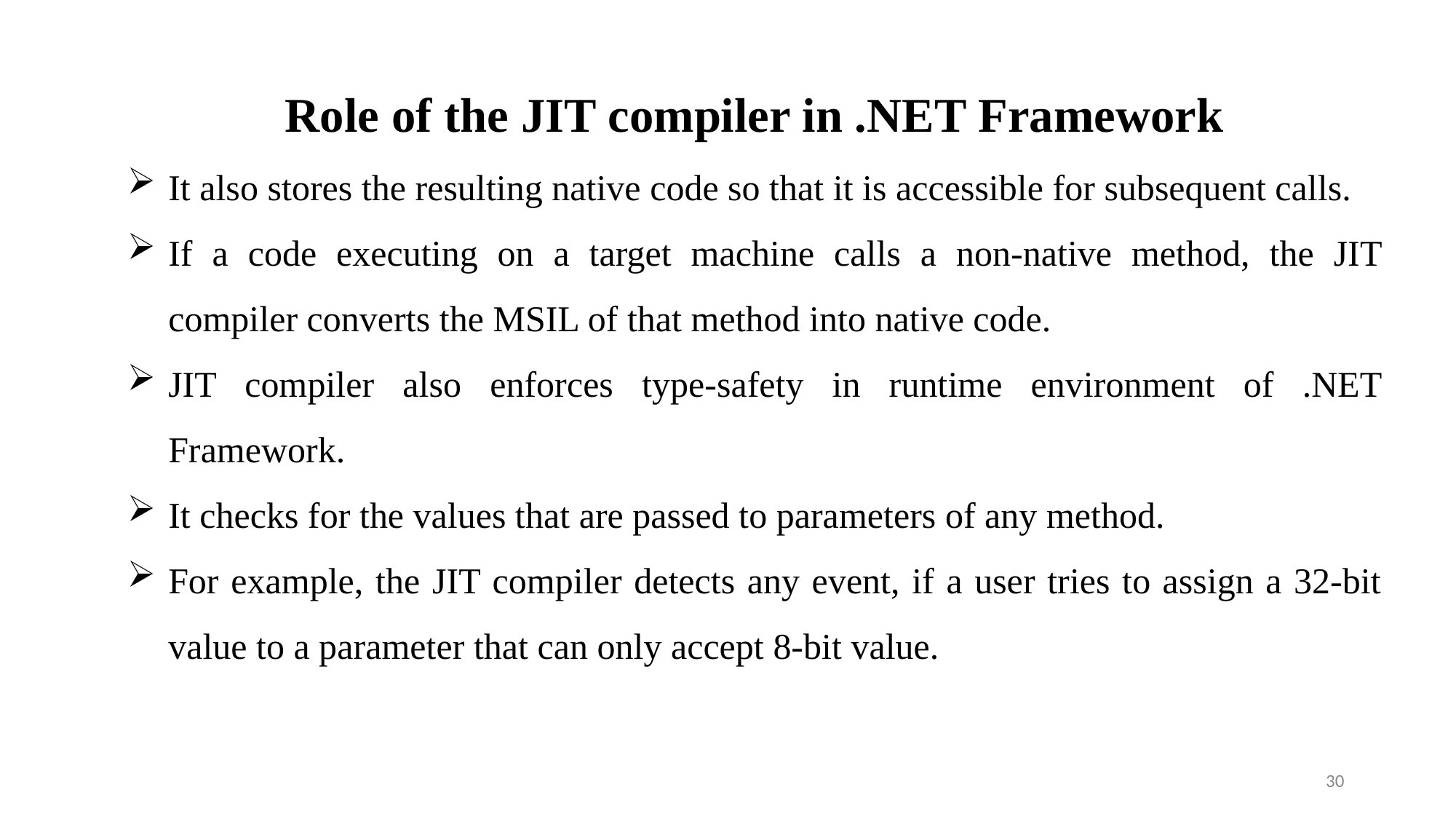

Role of the JIT compiler in .NET Framework
It also stores the resulting native code so that it is accessible for subsequent calls.
If a code executing on a target machine calls a non-native method, the JIT compiler converts the MSIL of that method into native code.
JIT compiler also enforces type-safety in runtime environment of .NET Framework.
It checks for the values that are passed to parameters of any method.
For example, the JIT compiler detects any event, if a user tries to assign a 32-bit value to a parameter that can only accept 8-bit value.
30